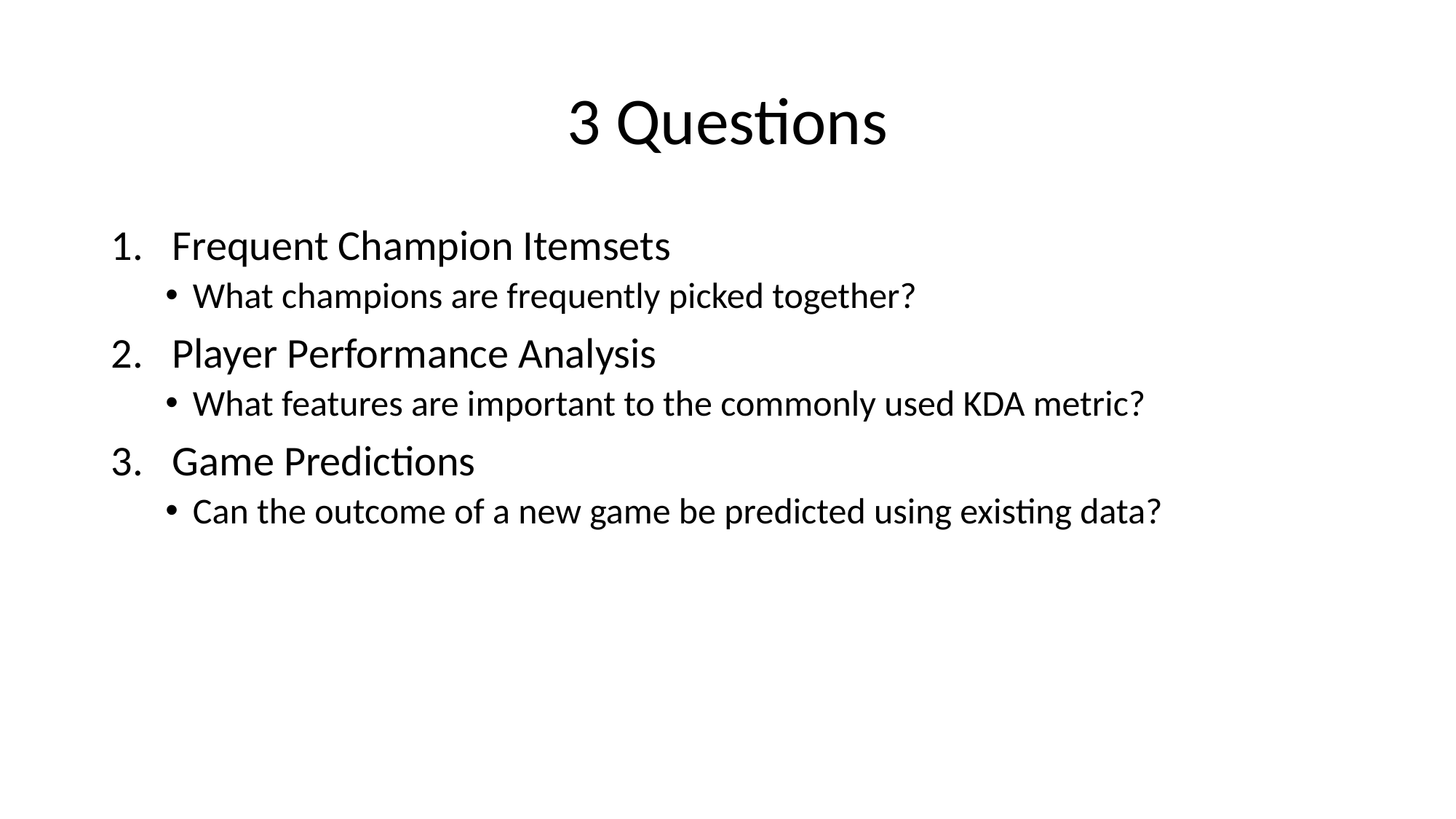

# 3 Questions
Frequent Champion Itemsets
What champions are frequently picked together?
Player Performance Analysis
What features are important to the commonly used KDA metric?
Game Predictions
Can the outcome of a new game be predicted using existing data?